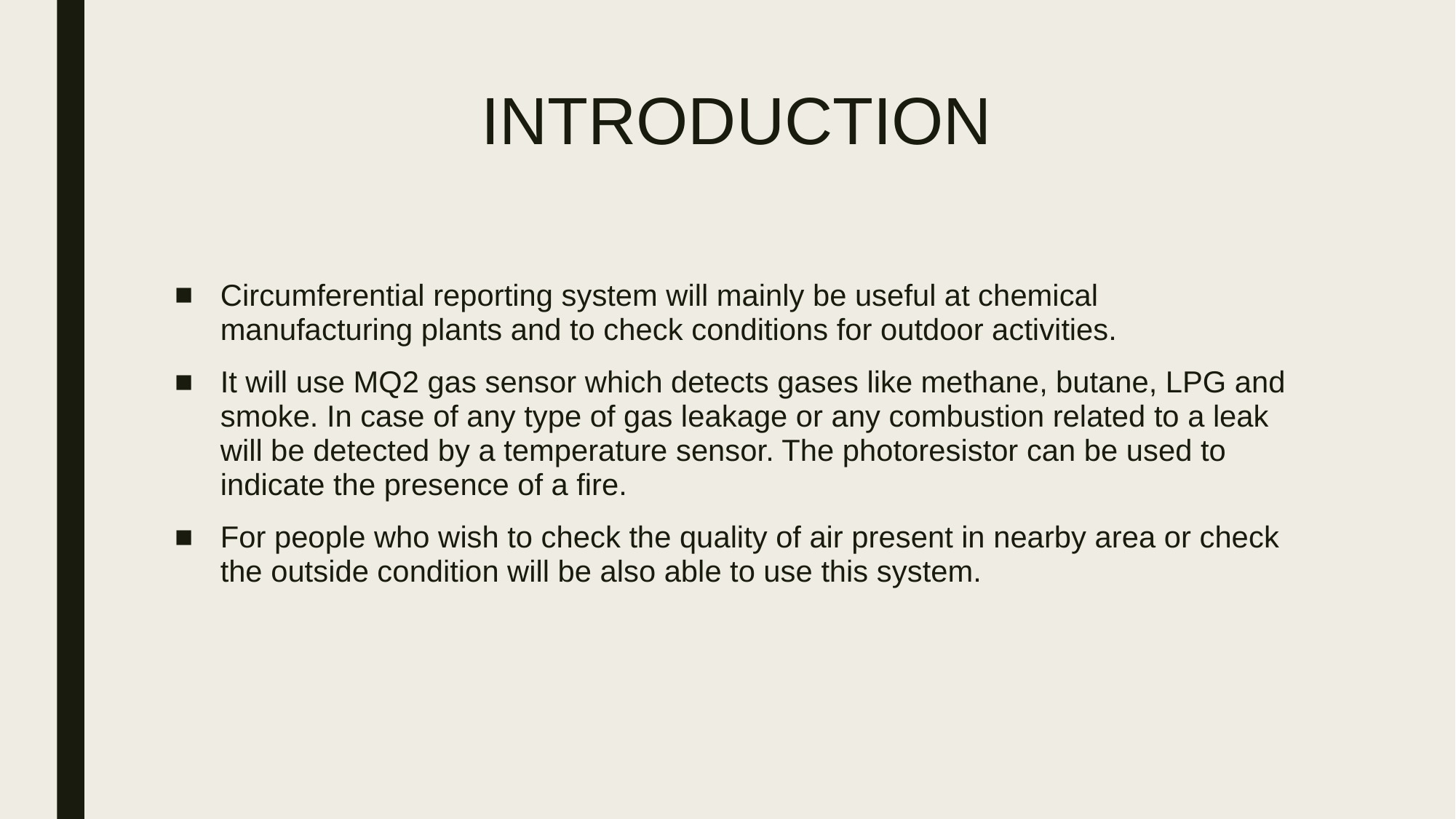

# INTRODUCTION
Circumferential reporting system will mainly be useful at chemical manufacturing plants and to check conditions for outdoor activities.
It will use MQ2 gas sensor which detects gases like methane, butane, LPG and smoke. In case of any type of gas leakage or any combustion related to a leak will be detected by a temperature sensor. The photoresistor can be used to indicate the presence of a fire.
For people who wish to check the quality of air present in nearby area or check the outside condition will be also able to use this system.